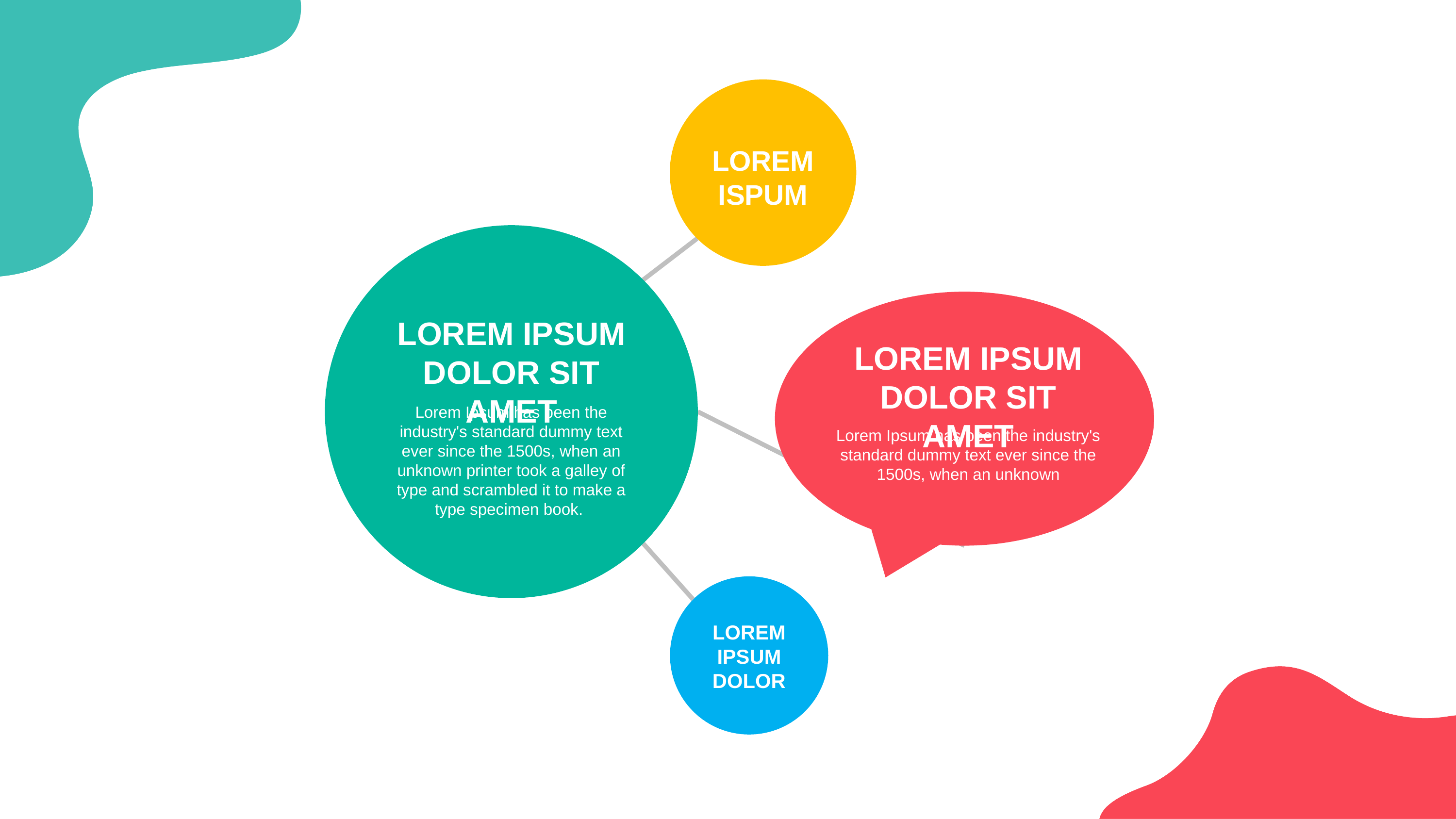

LOREM ISPUM

LOREM IPSUM
DOLOR SIT AMET
LOREM IPSUM
DOLOR SIT AMET
Lorem Ipsum has been the industry's standard dummy text ever since the 1500s, when an unknown printer took a galley of type and scrambled it to make a type specimen book.
Lorem Ipsum has been the industry's standard dummy text ever since the 1500s, when an unknown

LOREM IPSUM
DOLOR